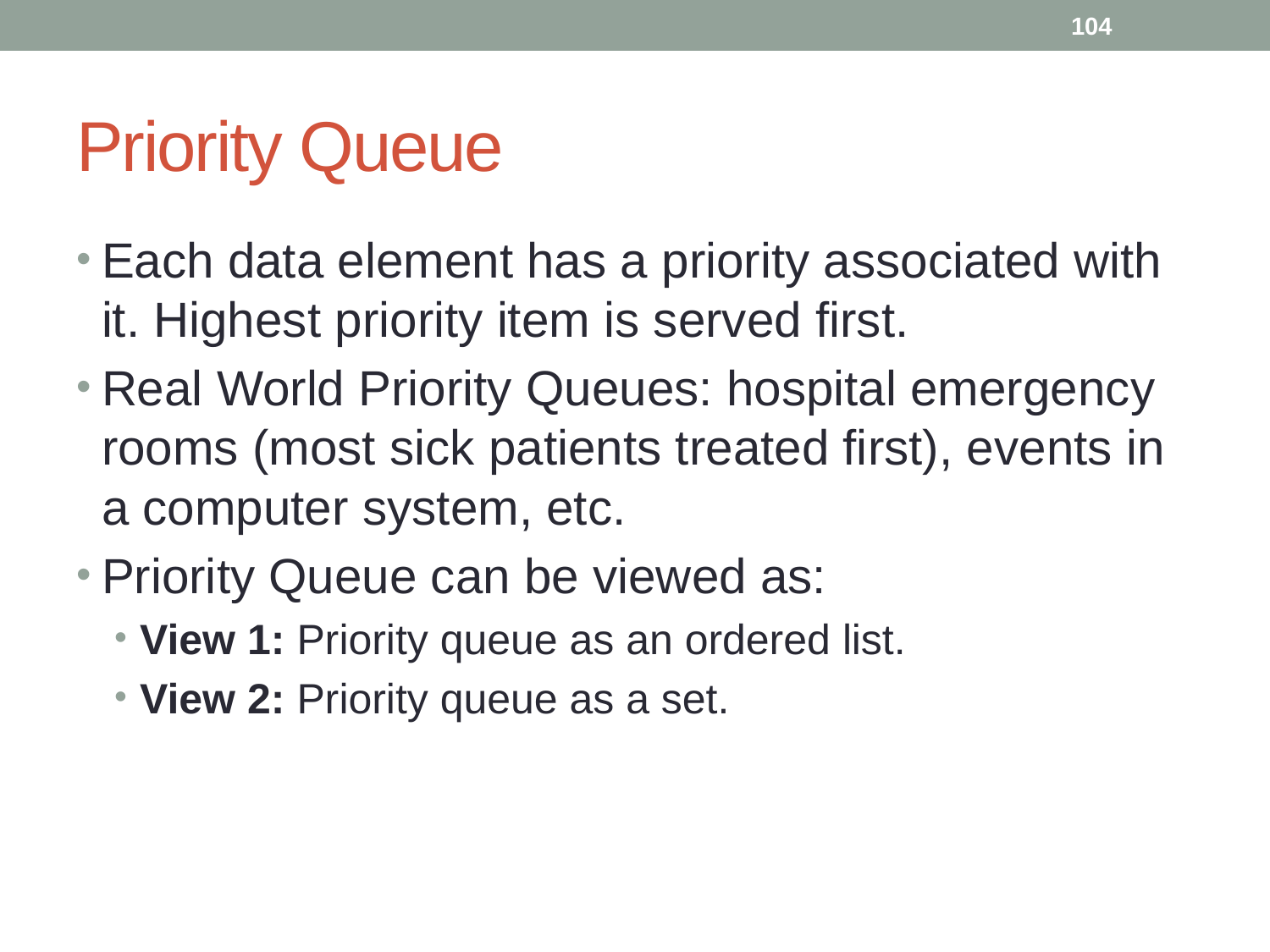

104
# Priority Queue
Each data element has a priority associated with it. Highest priority item is served first.
Real World Priority Queues: hospital emergency rooms (most sick patients treated first), events in a computer system, etc.
Priority Queue can be viewed as:
View 1: Priority queue as an ordered list.
View 2: Priority queue as a set.